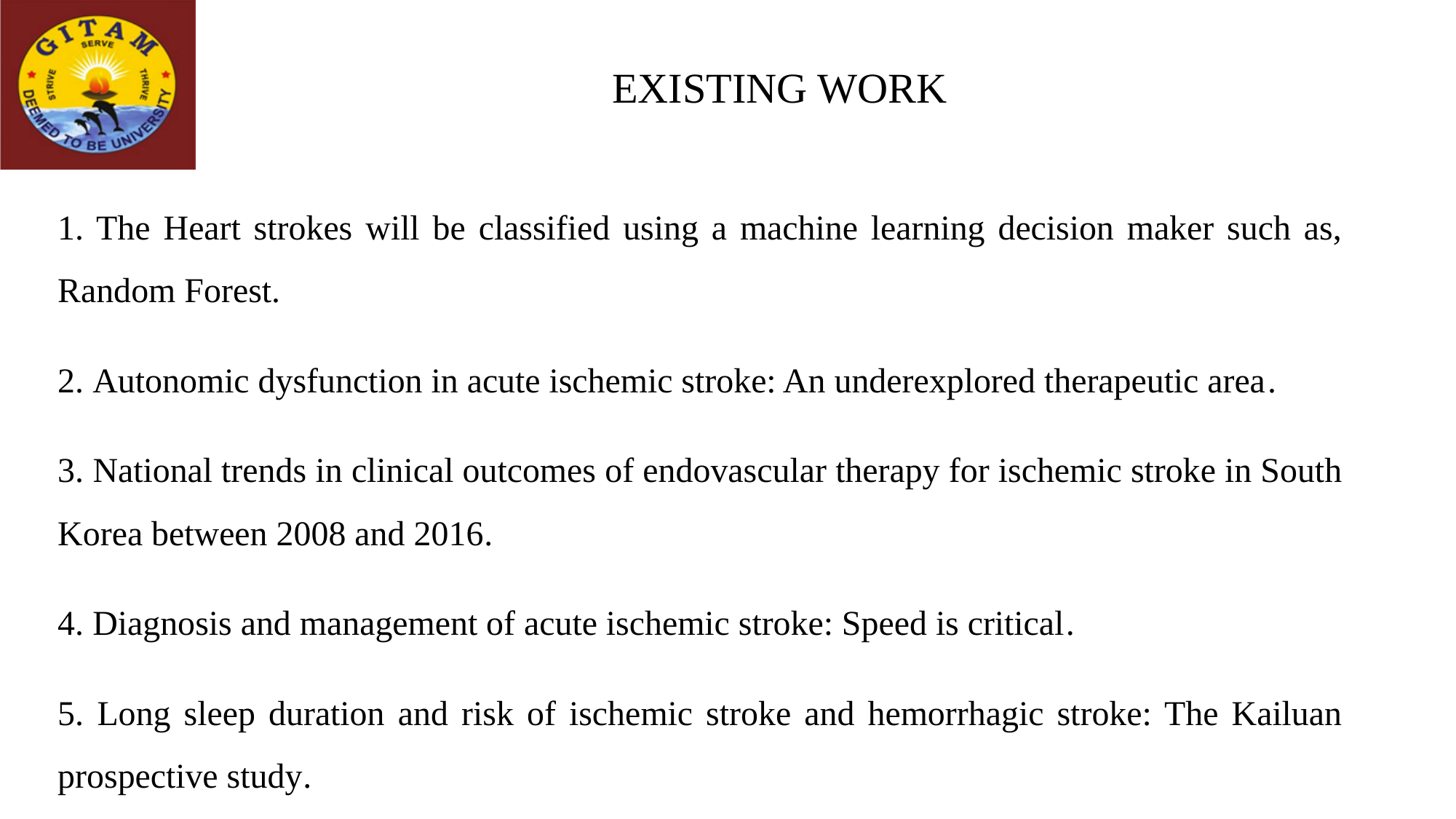

# EXISTING WORK
1. The Heart strokes will be classified using a machine learning decision maker such as, Random Forest.
2. Autonomic dysfunction in acute ischemic stroke: An underexplored therapeutic area.
3. National trends in clinical outcomes of endovascular therapy for ischemic stroke in South Korea between 2008 and 2016.
4. Diagnosis and management of acute ischemic stroke: Speed is critical.
5. Long sleep duration and risk of ischemic stroke and hemorrhagic stroke: The Kailuan prospective study.